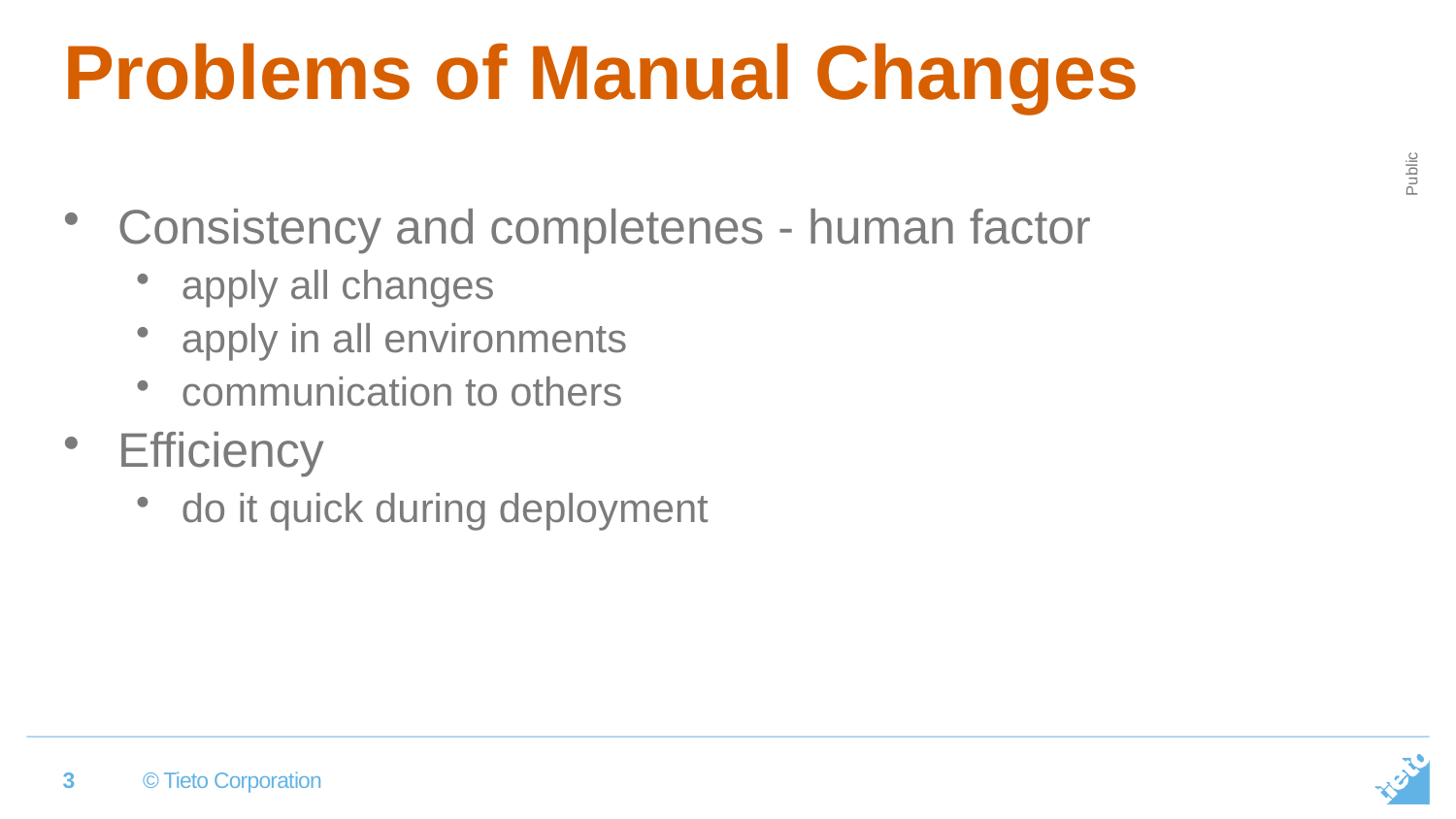

# Problems of Manual Changes
Consistency and completenes - human factor
apply all changes
apply in all environments
communication to others
Efficiency
do it quick during deployment
3